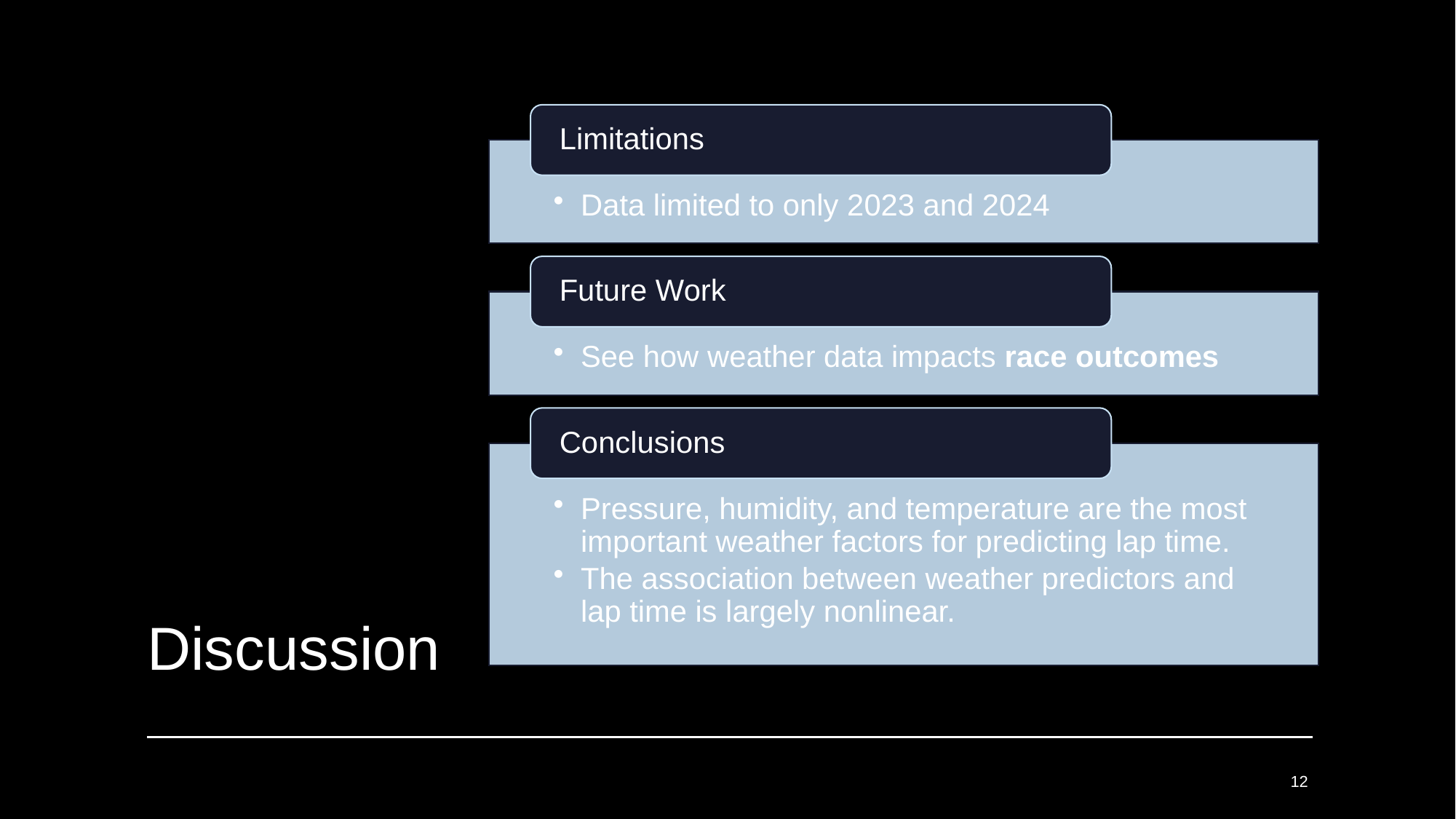

Data limited to only 2023 and 2024
Limitations
See how weather data impacts race outcomes
Future Work
Pressure, humidity, and temperature are the most important weather factors for predicting lap time.
The association between weather predictors and lap time is largely nonlinear.
Conclusions
# Discussion
12